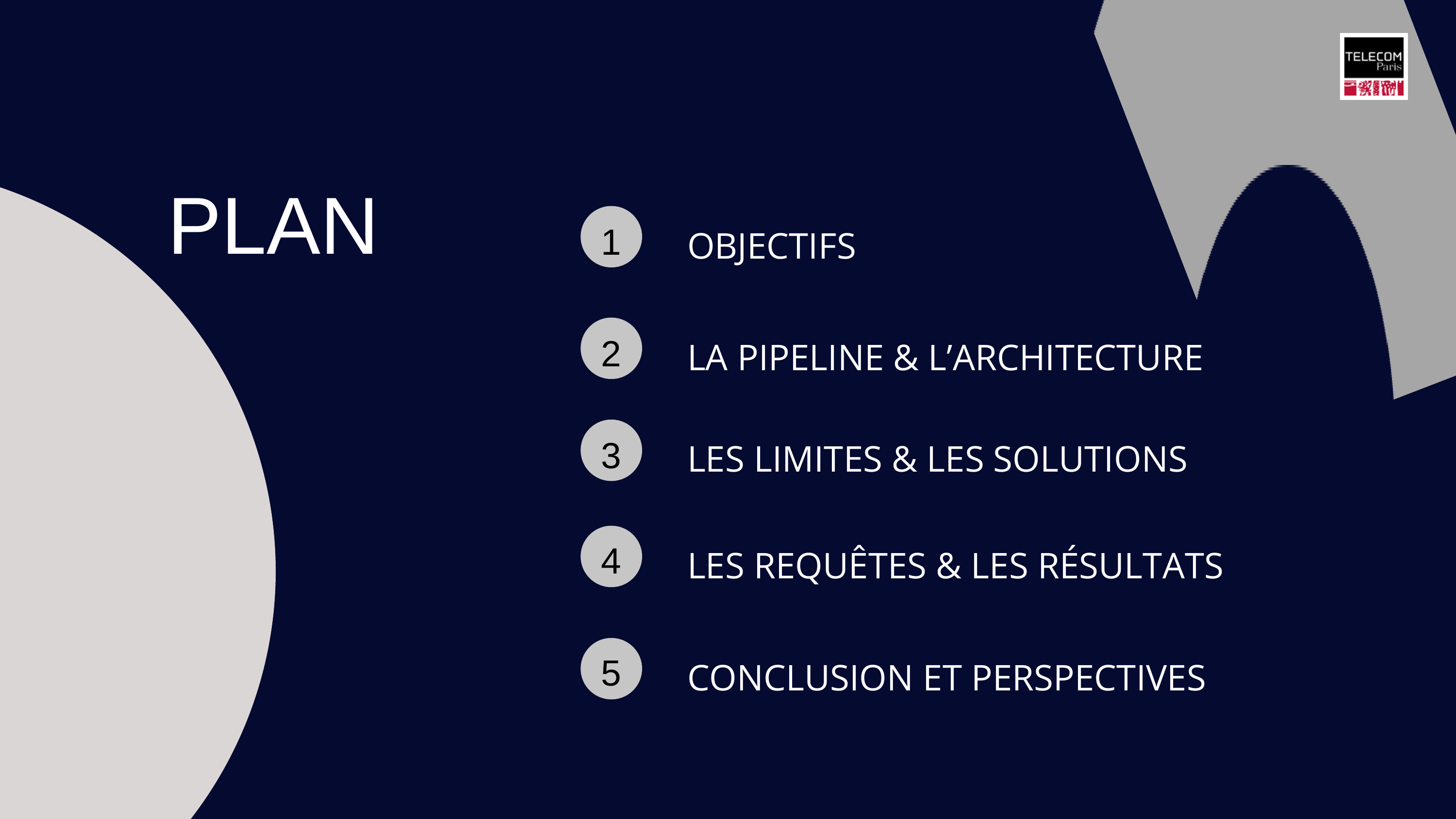

PLAN
OBJECTIFS
1

LA PIPELINE & L’ARCHITECTURE
2

LES LIMITES & LES SOLUTIONS
3

LES REQUÊTES & LES RÉSULTATS
4

CONCLUSION ET PERSPECTIVES
5